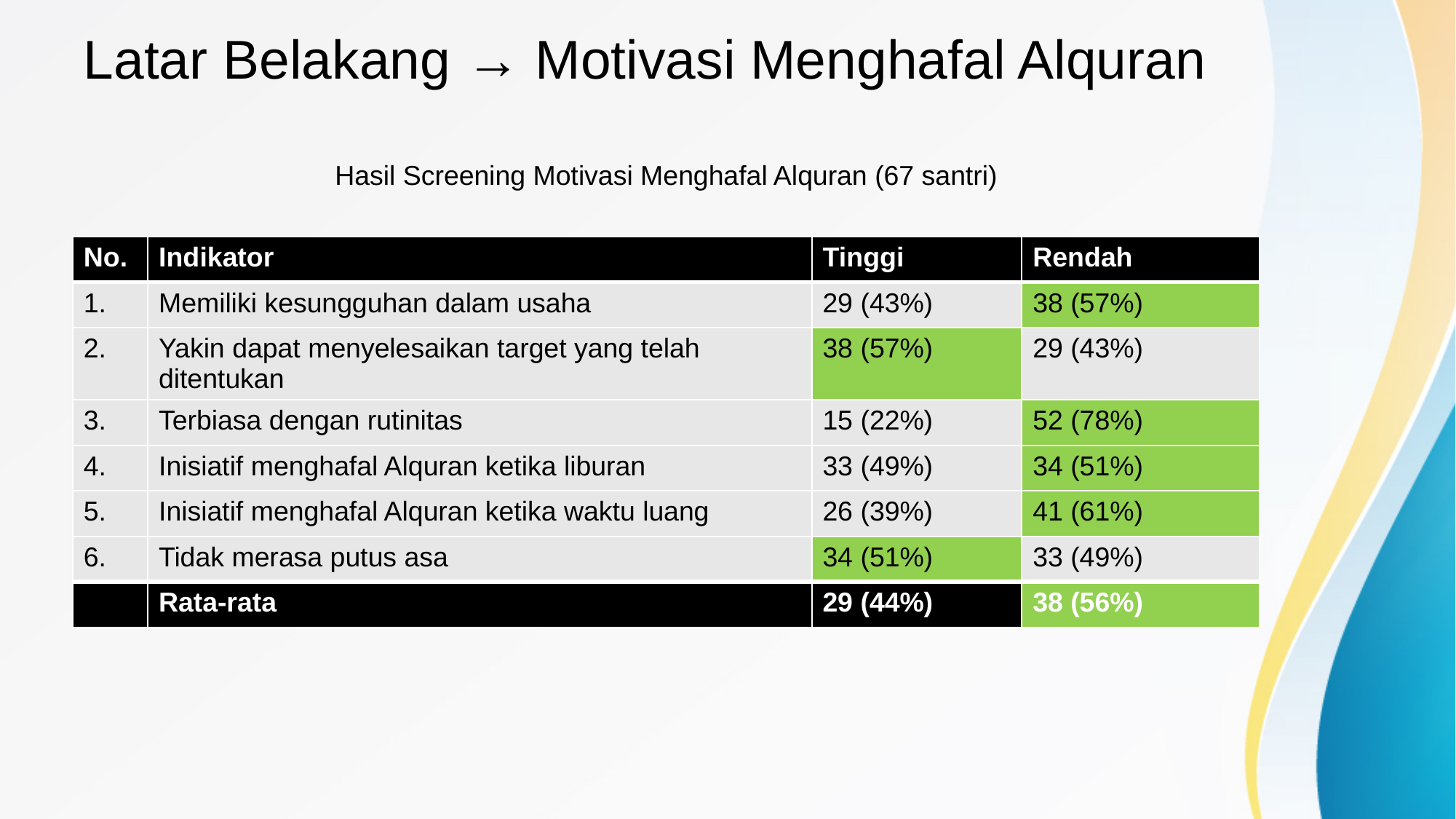

# Latar Belakang → Motivasi Menghafal Alquran
Hasil Screening Motivasi Menghafal Alquran (67 santri)
| No. | Indikator | Tinggi | Rendah |
| --- | --- | --- | --- |
| 1. | Memiliki kesungguhan dalam usaha | 29 (43%) | 38 (57%) |
| 2. | Yakin dapat menyelesaikan target yang telah ditentukan | 38 (57%) | 29 (43%) |
| 3. | Terbiasa dengan rutinitas | 15 (22%) | 52 (78%) |
| 4. | Inisiatif menghafal Alquran ketika liburan | 33 (49%) | 34 (51%) |
| 5. | Inisiatif menghafal Alquran ketika waktu luang | 26 (39%) | 41 (61%) |
| 6. | Tidak merasa putus asa | 34 (51%) | 33 (49%) |
|  | Rata-rata | 29 (44%) | 38 (56%) |